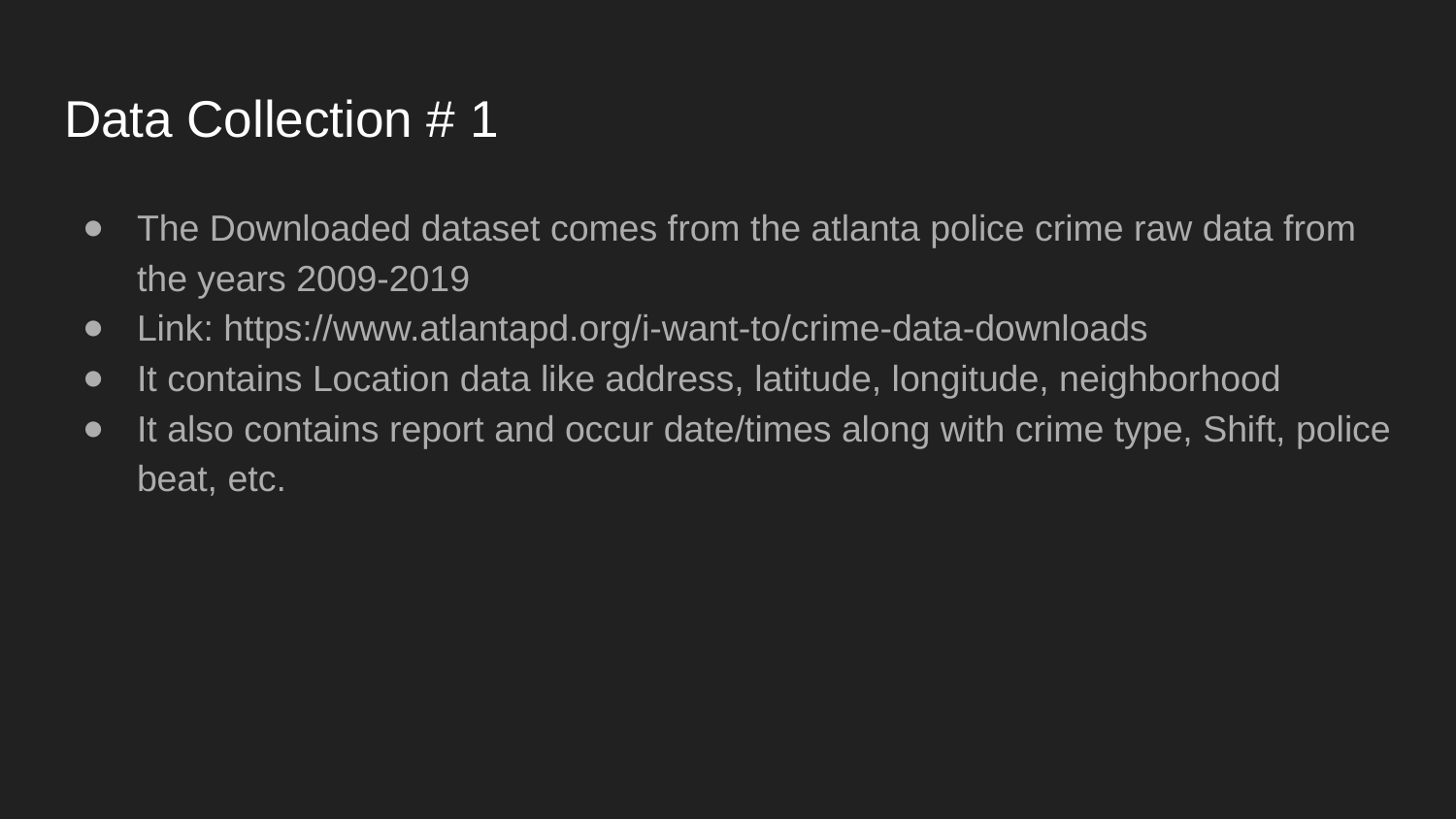

# Data Collection # 1
The Downloaded dataset comes from the atlanta police crime raw data from the years 2009-2019
Link: https://www.atlantapd.org/i-want-to/crime-data-downloads
It contains Location data like address, latitude, longitude, neighborhood
It also contains report and occur date/times along with crime type, Shift, police beat, etc.